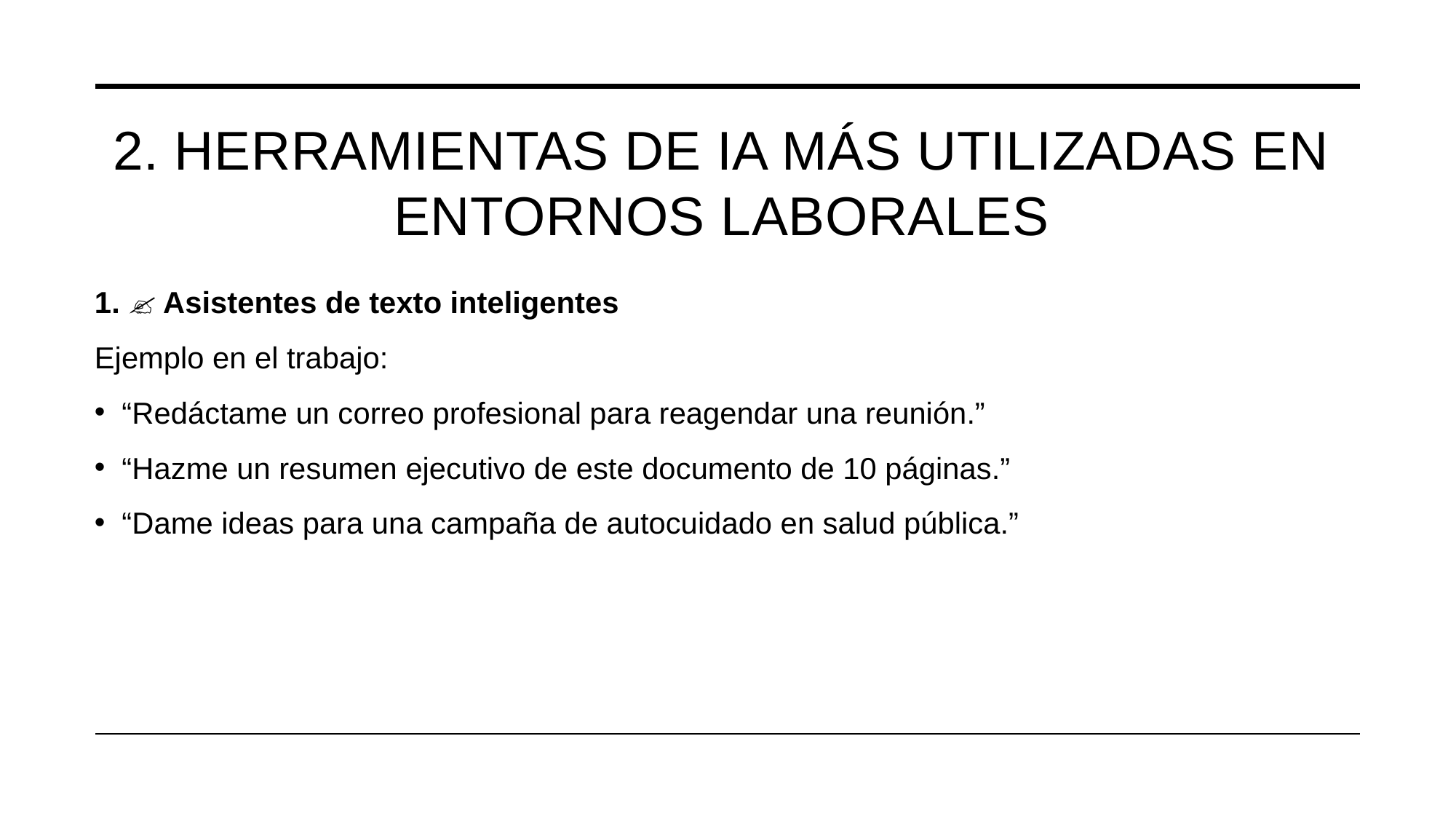

# 2. Herramientas de IA más utilizadas en entornos laborales
1. ✍️ Asistentes de texto inteligentes
Ejemplo en el trabajo:
“Redáctame un correo profesional para reagendar una reunión.”
“Hazme un resumen ejecutivo de este documento de 10 páginas.”
“Dame ideas para una campaña de autocuidado en salud pública.”